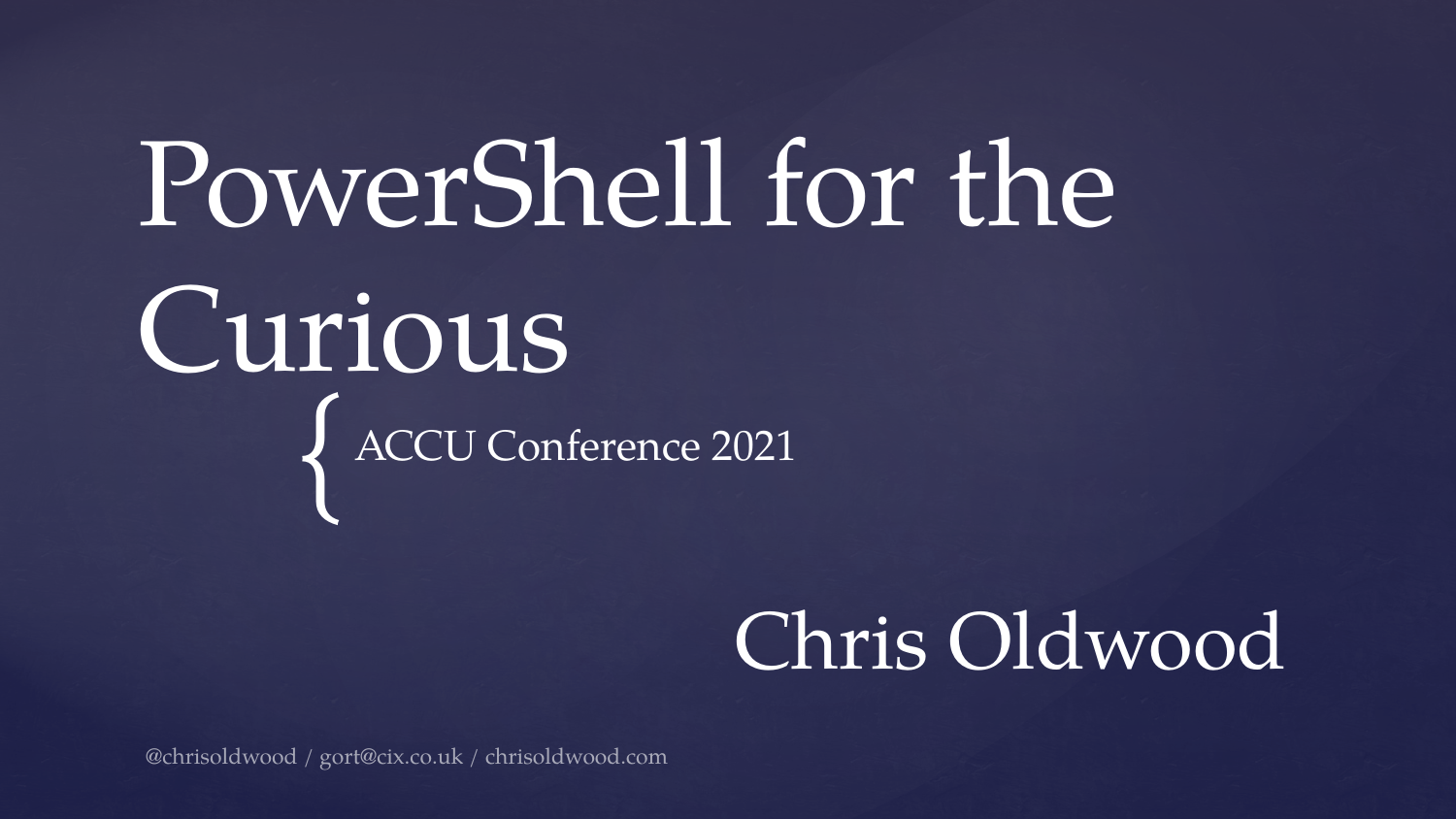

# PowerShell for the Curious
ACCU Conference 2021
Chris Oldwood
@chrisoldwood / gort@cix.co.uk / chrisoldwood.com